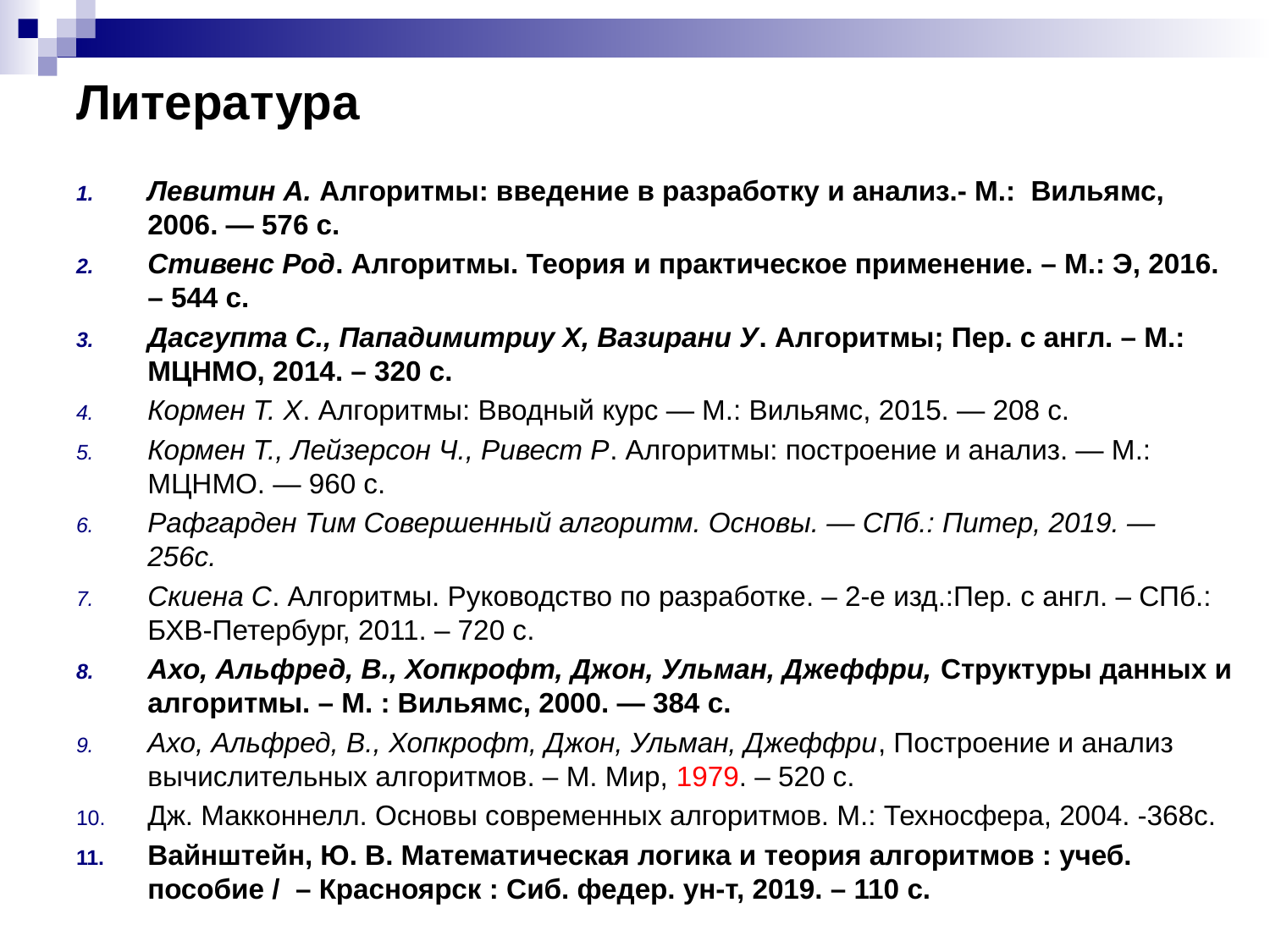

# Литература
Левитин А. Алгоритмы: введение в разработку и анализ.- М.:  Вильямс, 2006. — 576 с.
Стивенс Род. Алгоритмы. Теория и практическое применение. – М.: Э, 2016. – 544 с.
Дасгупта С., Пападимитриу Х, Вазирани У. Алгоритмы; Пер. с англ. – М.: МЦНМО, 2014. – 320 с.
Кормен Т. Х. Алгоритмы: Вводный курс — М.: Вильямс, 2015. — 208 с.
Кормен Т., Лейзерсон Ч., Ривест Р. Алгоритмы: построение и анализ. — М.: МЦНМО. — 960 с.
Рафгарден Тим Совершенный алгоритм. Основы. — СПб.: Питер, 2019. — 256с.
Скиена С. Алгоритмы. Руководство по разработке. – 2-е изд.:Пер. с англ. – СПб.: БХВ-Петербург, 2011. – 720 с.
Ахо, Альфред, В., Хопкрофт, Джон, Ульман, Джеффри, Структуры данных и алгоритмы. – М. : Вильямс, 2000. — 384 с.
Ахо, Альфред, В., Хопкрофт, Джон, Ульман, Джеффри, Построение и анализ вычислительных алгоритмов. – М. Мир, 1979. – 520 с.
Дж. Макконнелл. Основы современных алгоритмов. М.: Техносфера, 2004. -368с.
Вайнштейн, Ю. В. Математическая логика и теория алгоритмов : учеб. пособие /  – Красноярск : Сиб. федер. ун-т, 2019. – 110 с.